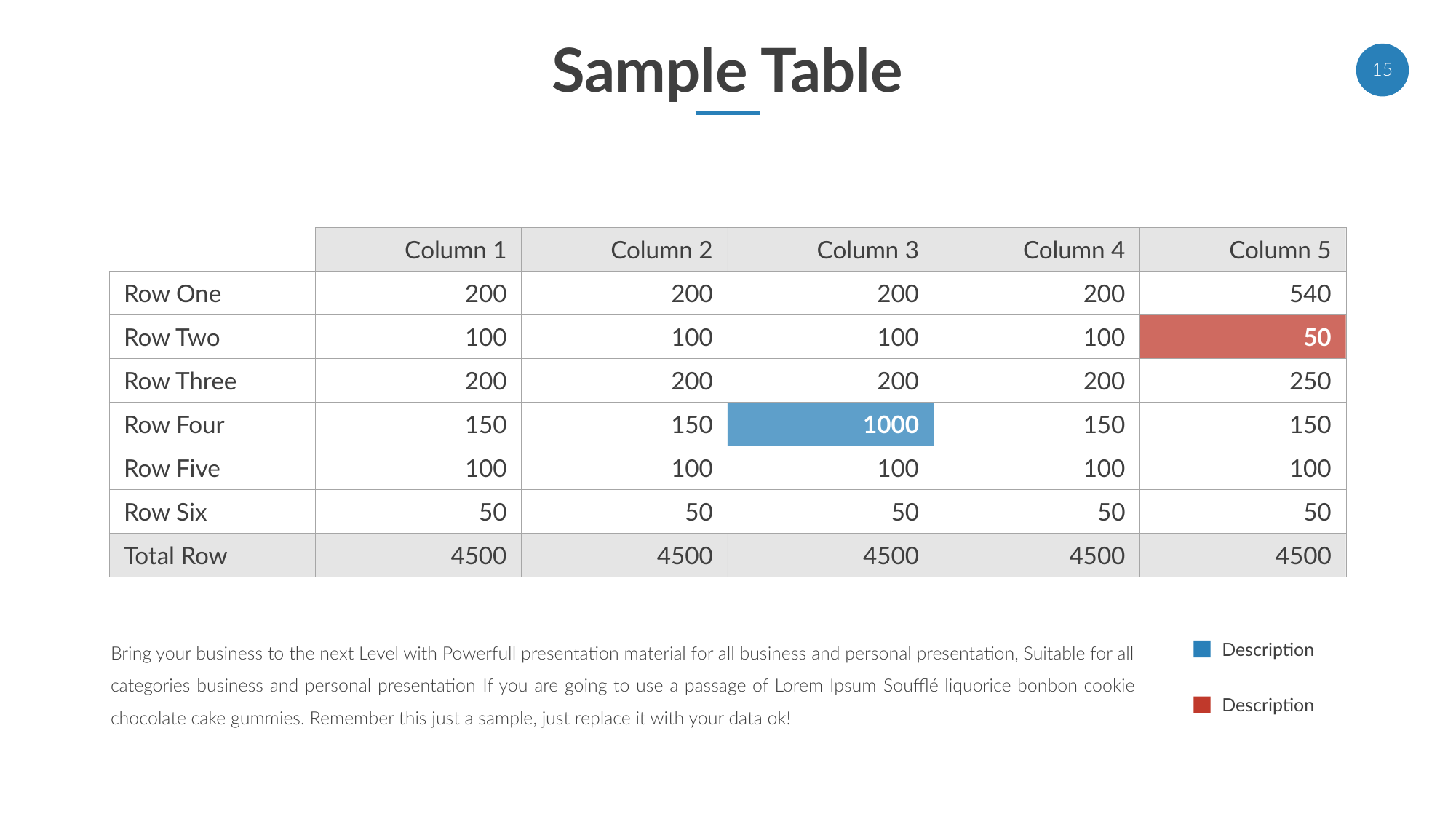

# Sample Table
15
|  | Column 1 | Column 2 | Column 3 | Column 4 | Column 5 |
| --- | --- | --- | --- | --- | --- |
| Row One | 200 | 200 | 200 | 200 | 540 |
| Row Two | 100 | 100 | 100 | 100 | 50 |
| Row Three | 200 | 200 | 200 | 200 | 250 |
| Row Four | 150 | 150 | 1000 | 150 | 150 |
| Row Five | 100 | 100 | 100 | 100 | 100 |
| Row Six | 50 | 50 | 50 | 50 | 50 |
| Total Row | 4500 | 4500 | 4500 | 4500 | 4500 |
Bring your business to the next Level with Powerfull presentation material for all business and personal presentation, Suitable for all categories business and personal presentation If you are going to use a passage of Lorem Ipsum Soufflé liquorice bonbon cookie chocolate cake gummies. Remember this just a sample, just replace it with your data ok!
Description

Description